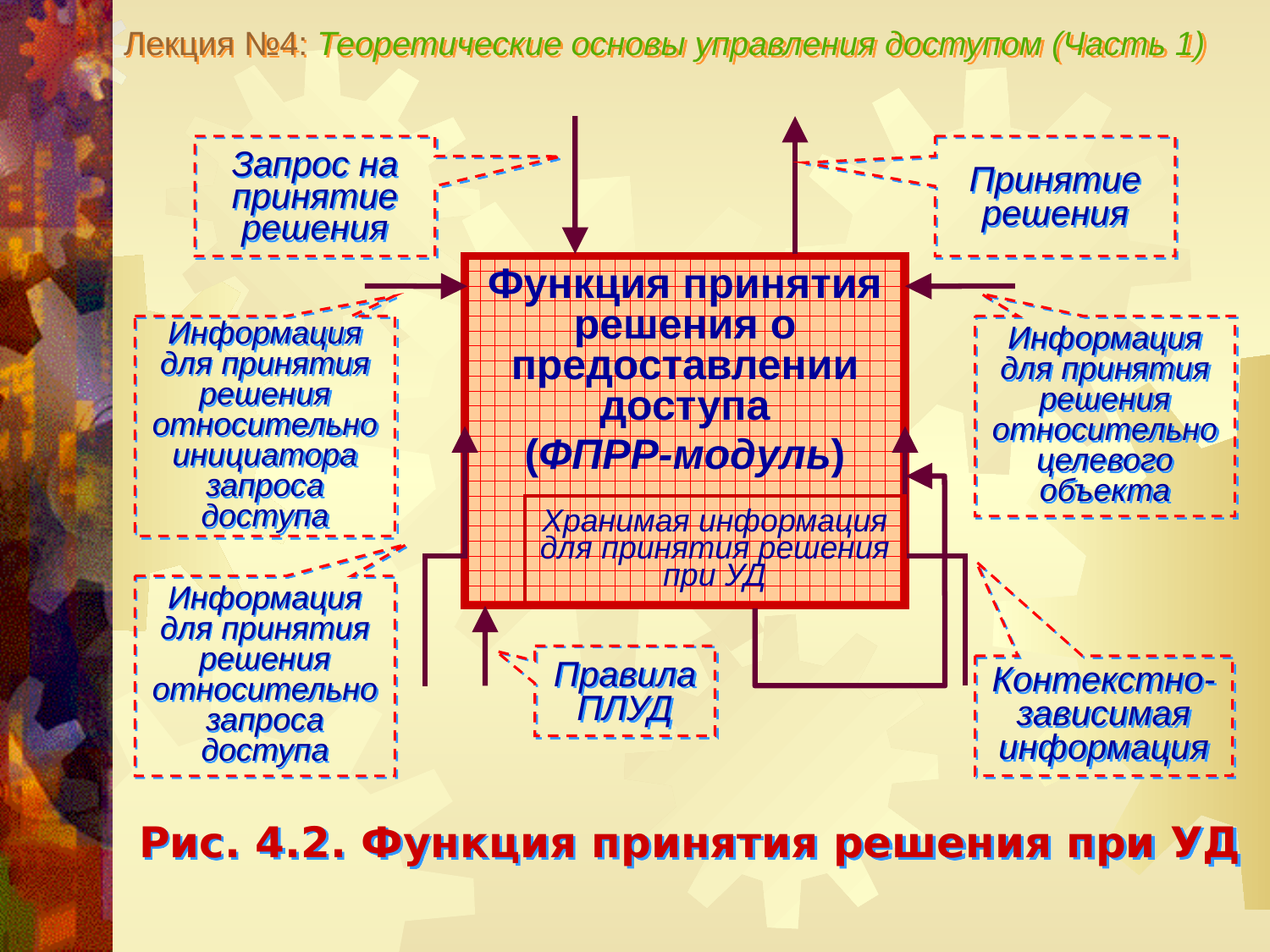

Лекция №4: Теоретические основы управления доступом (Часть 1)
Запрос на принятие решения
Принятие решения
Функция принятия решения о предоставлении доступа
(ФПРР-модуль)
Информация
для принятия решения относительно инициатора запроса
доступа
Информация
для принятия решения относительно целевого
объекта

Хранимая информация для принятия решения при УД
Информация
для принятия решения относительно запроса
доступа

Правила ПЛУД
Контекстно- зависимая
информация
Рис. 4.2. Функция принятия решения при УД